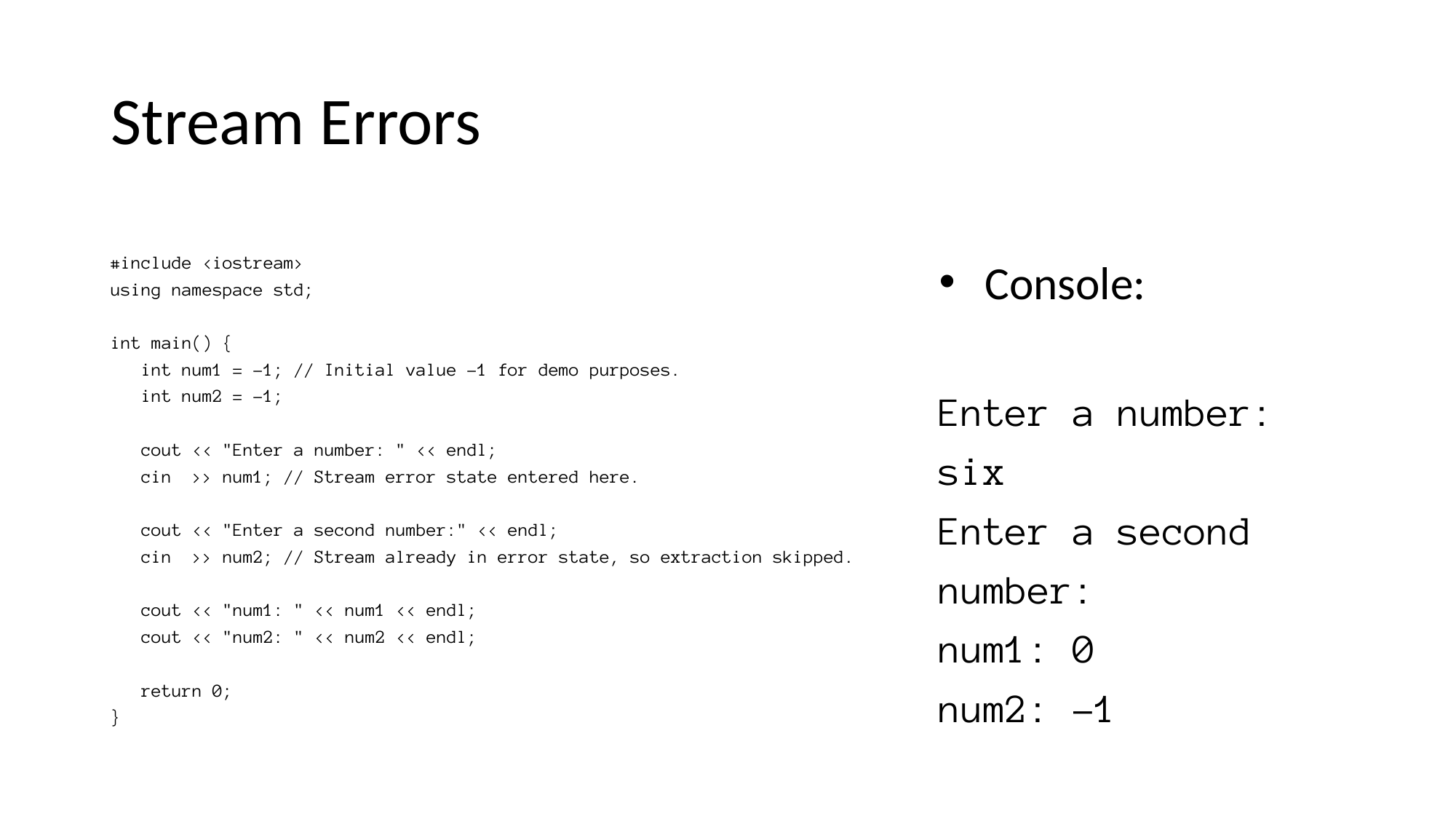

# Stream Errors

#include <iostream>
using namespace std;

int main() {
   int num1 = -1; // Initial value -1 for demo purposes.
   int num2 = -1;

   cout << "Enter a number: " << endl;
   cin  >> num1; // Stream error state entered here.

   cout << "Enter a second number:" << endl;
   cin  >> num2; // Stream already in error state, so extraction skipped.

   cout << "num1: " << num1 << endl;
   cout << "num2: " << num2 << endl;

   return 0;
}

Console:

Enter a number:
six
Enter a second number:
num1: 0
num2: -1